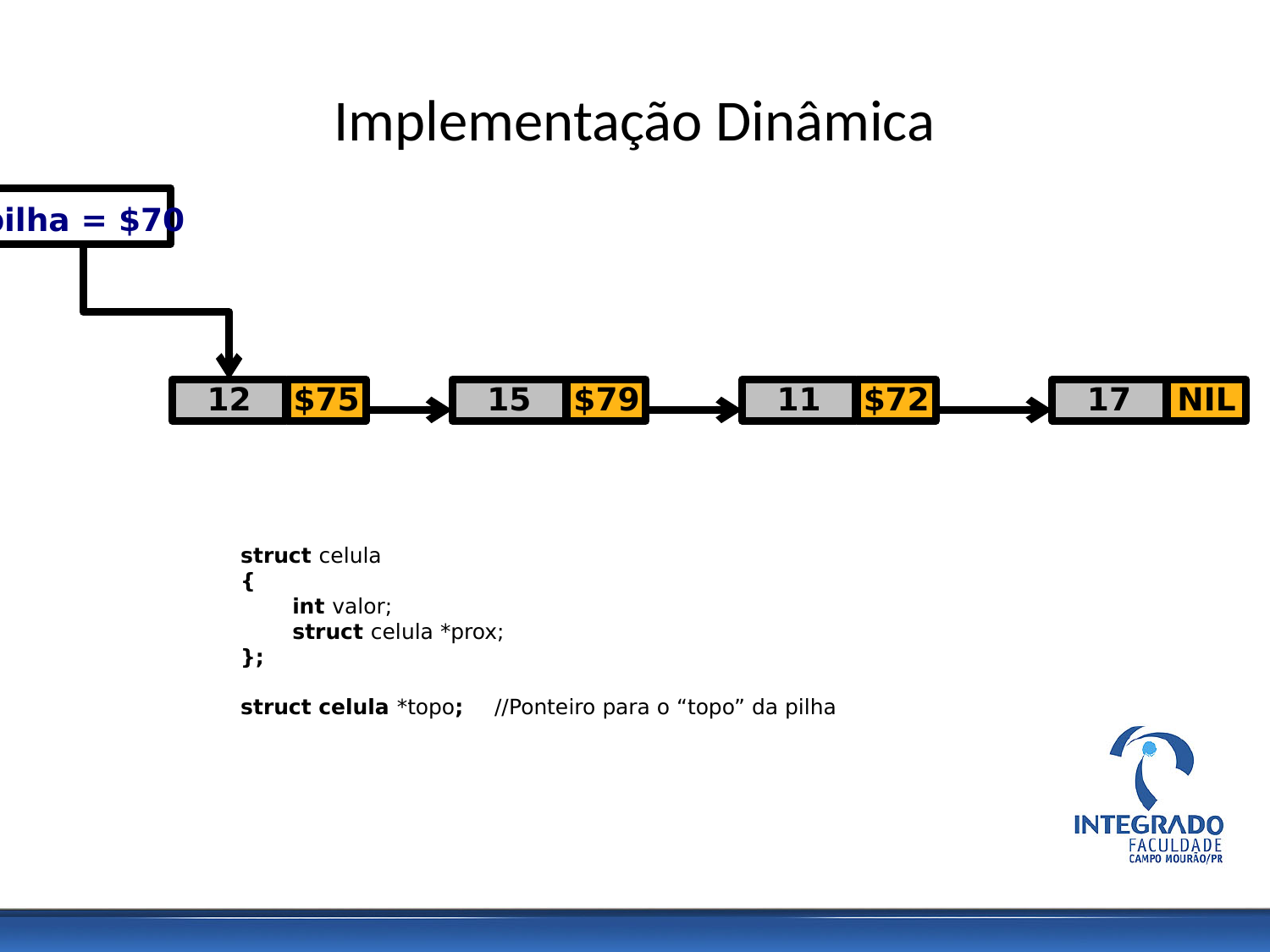

# Implementação Dinâmica
pilha = $70
12
$75
15
$79
11
$72
17
NIL
struct celula
{
       int valor;
       struct celula *prox;
};

struct celula *topo;	//Ponteiro para o “topo” da pilha